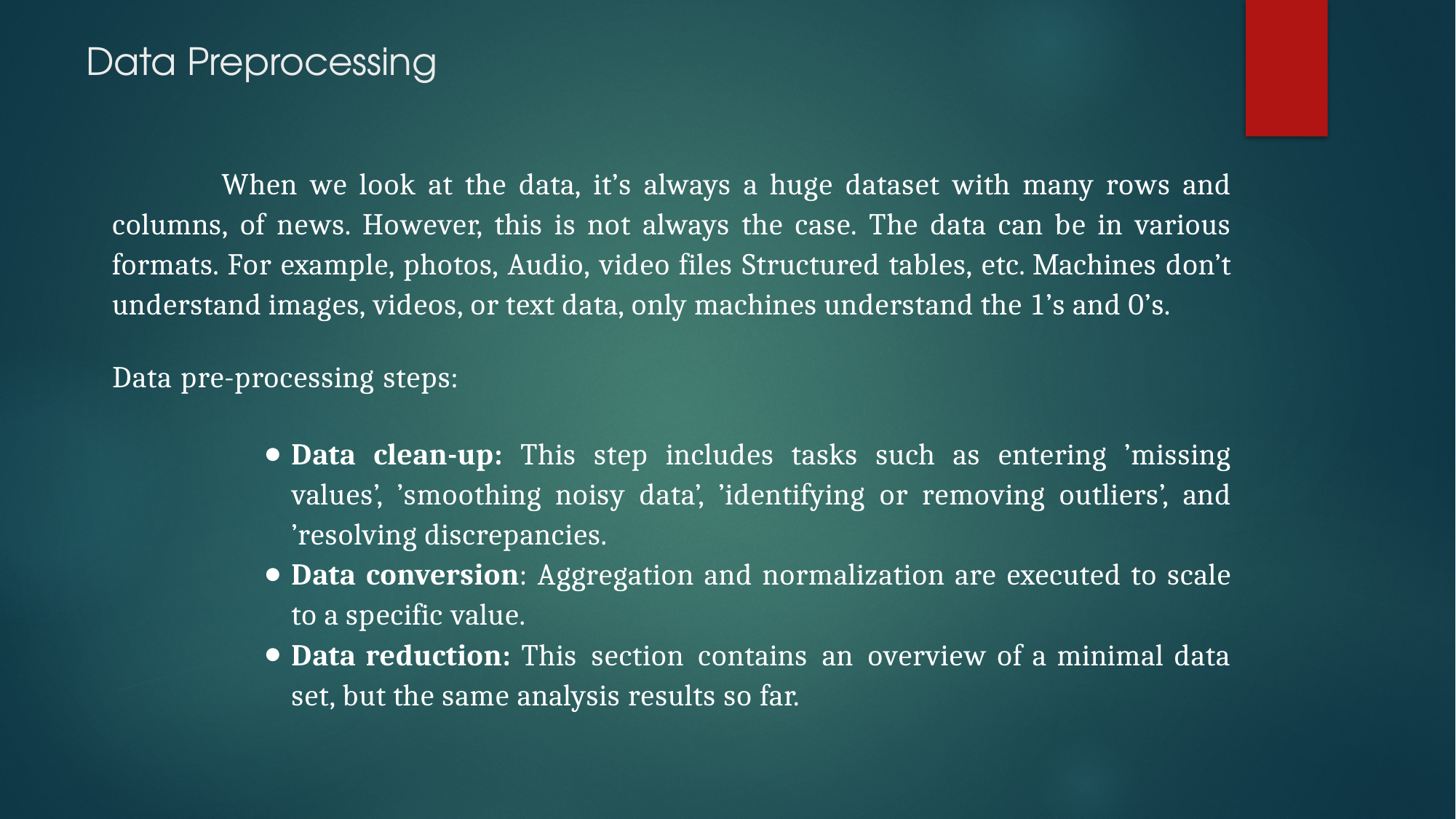

# Data Preprocessing
	When we look at the data, it’s always a huge dataset with many rows and columns, of news. However, this is not always the case. The data can be in various formats. For example, photos, Audio, video files Structured tables, etc. Machines don’t understand images, videos, or text data, only machines understand the 1’s and 0’s.

Data pre-processing steps:

Data clean-up: This step includes tasks such as entering ’missing values’, ’smoothing noisy data’, ’identifying or removing outliers’, and ’resolving discrepancies.
Data conversion: Aggregation and normalization are executed to scale to a specific value.
Data reduction: This section contains an overview of a minimal data set, but the same analysis results so far.